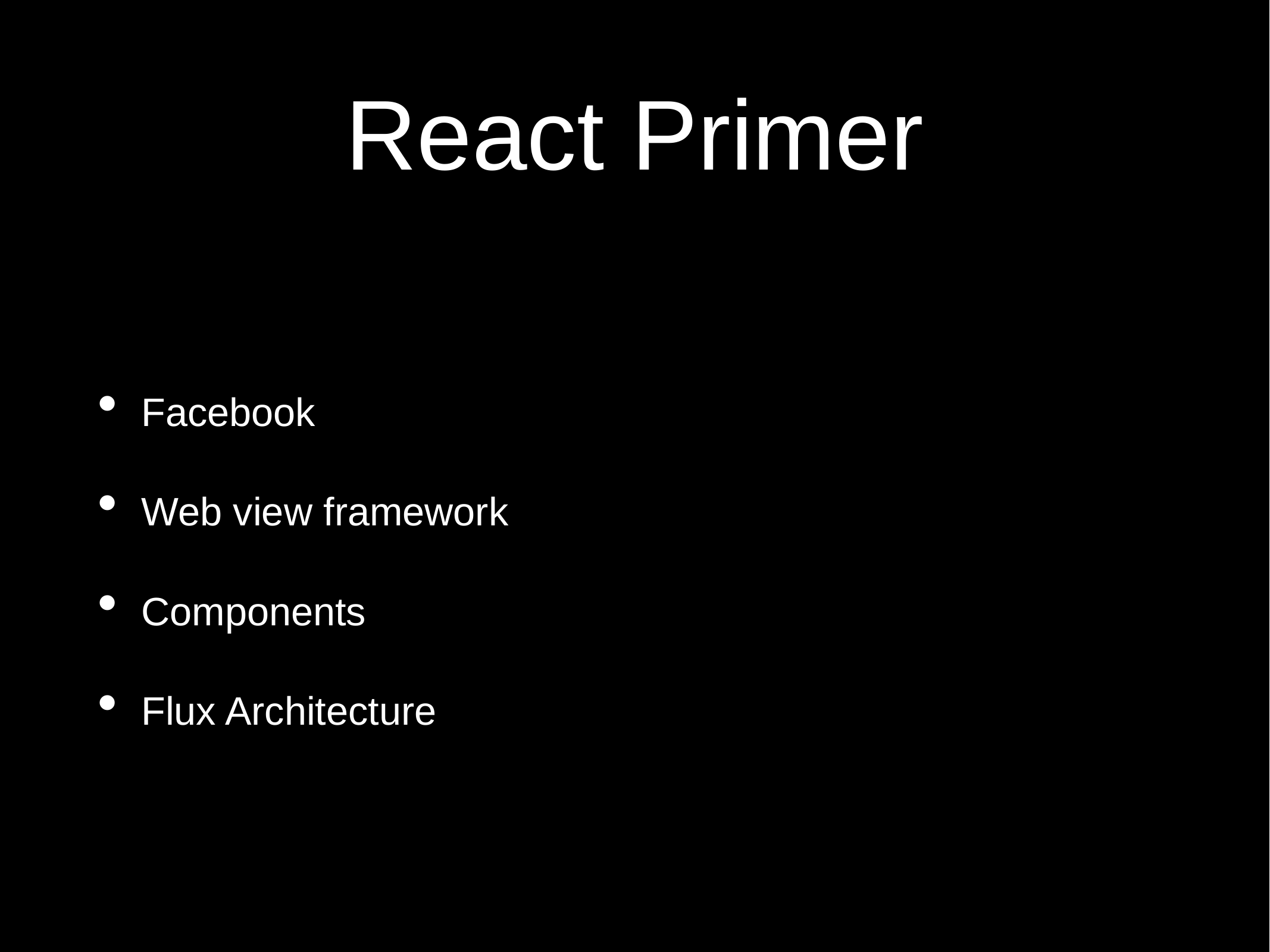

# React Primer
Facebook
Web view framework
Components
Flux Architecture